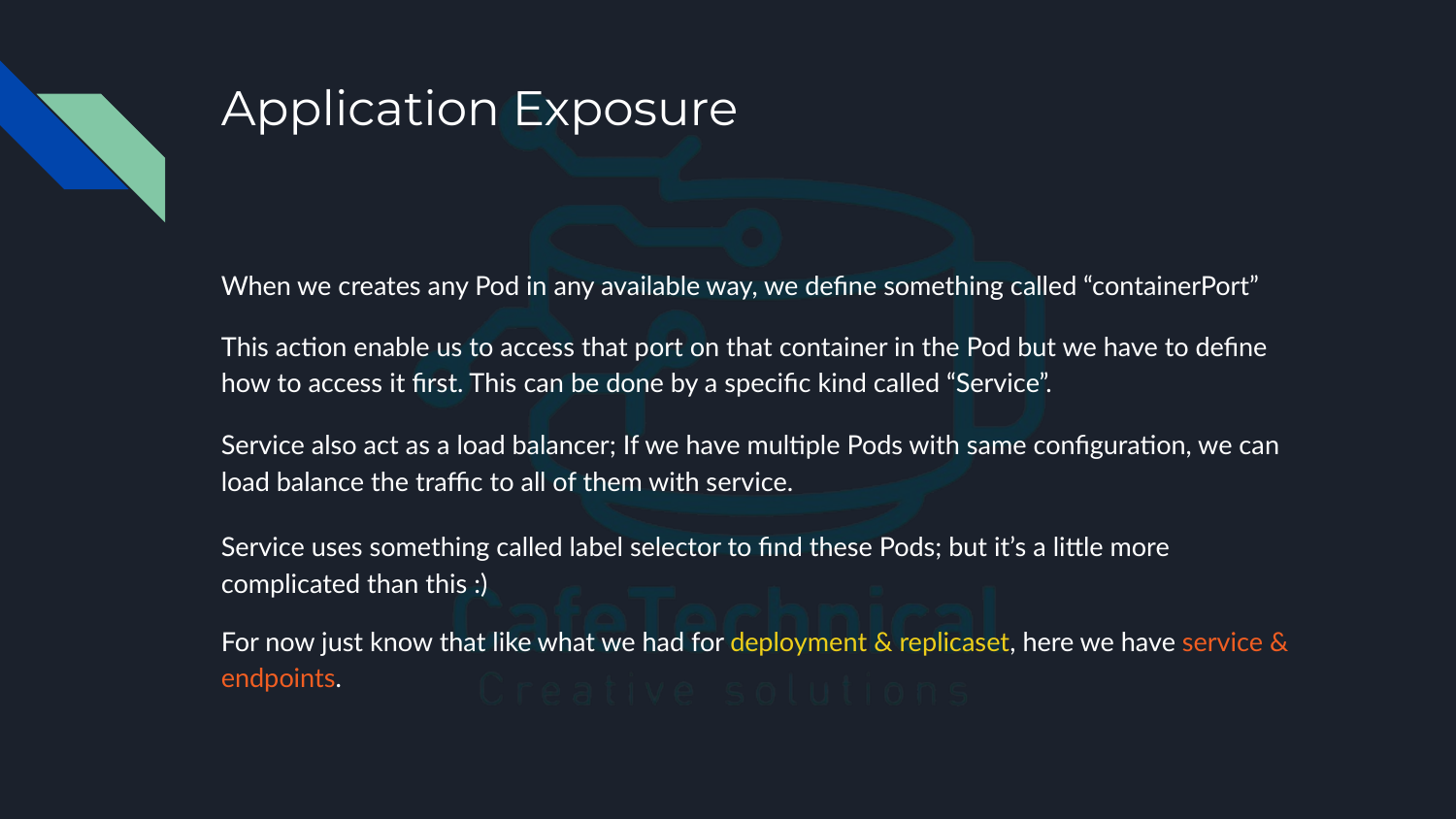

# Application Exposure
When we creates any Pod in any available way, we define something called “containerPort”
This action enable us to access that port on that container in the Pod but we have to define how to access it first. This can be done by a specific kind called “Service”.
Service also act as a load balancer; If we have multiple Pods with same configuration, we can load balance the traffic to all of them with service.
Service uses something called label selector to find these Pods; but it’s a little more complicated than this :)
For now just know that like what we had for deployment & replicaset, here we have service & endpoints.